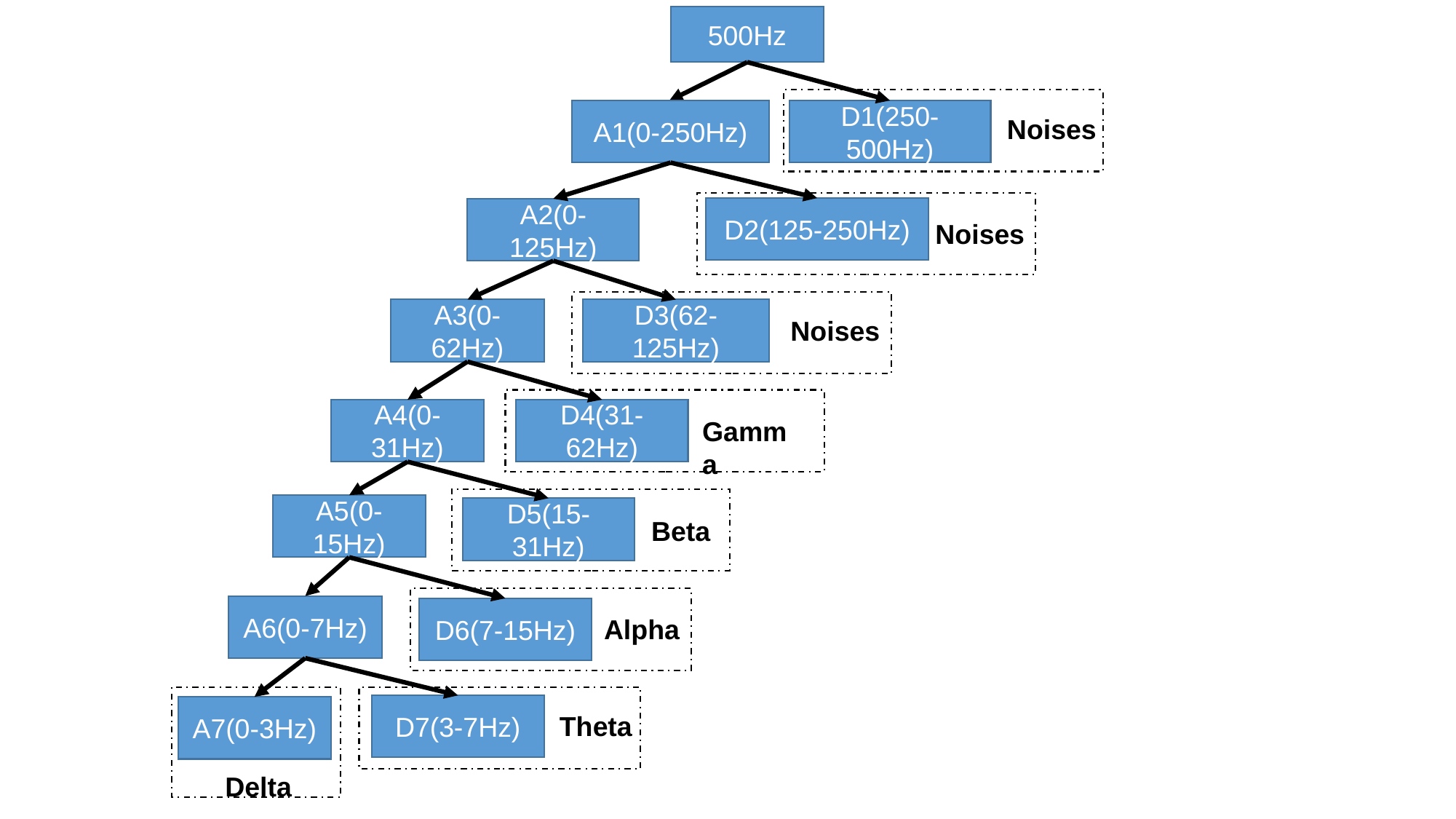

500Hz

A1(0-250Hz)
D1(250-500Hz)
Noises

D2(125-250Hz)
A2(0-125Hz)
Noises

A3(0-62Hz)
D3(62-125Hz)
Noises

A4(0-31Hz)
D4(31-62Hz)
Gamma

A5(0-15Hz)
D5(15-31Hz)
Beta

A6(0-7Hz)
D6(7-15Hz)
Alpha

D7(3-7Hz)
A7(0-3Hz)
Theta
Delta